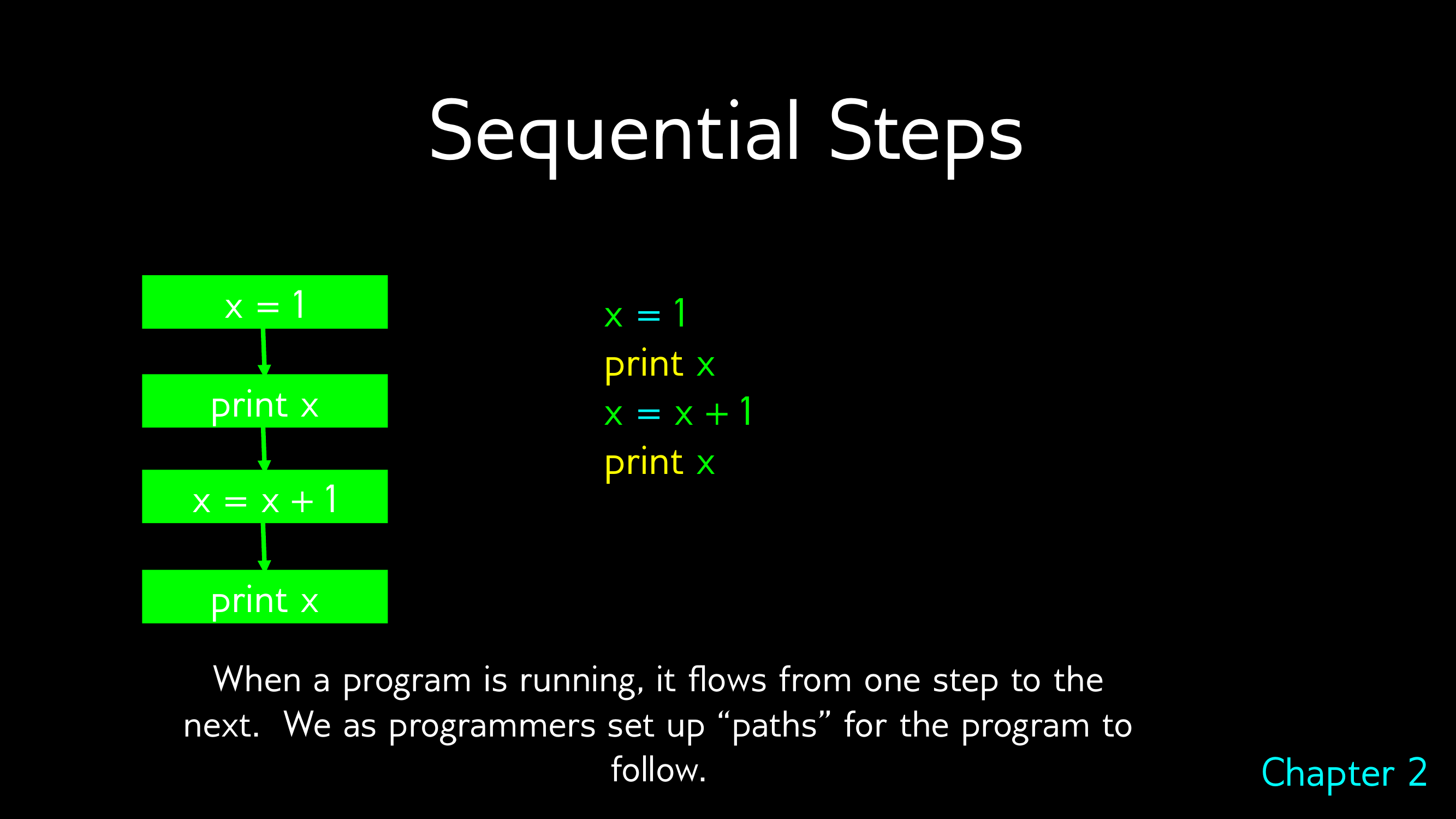

Sequential Steps
x = 1
x = 1
print x
x = x + 1
print x

print x
x = x + 1
print x
When a program is running, it flows from one step to the next.  We as programmers set up “paths” for the program to follow.
Chapter 2